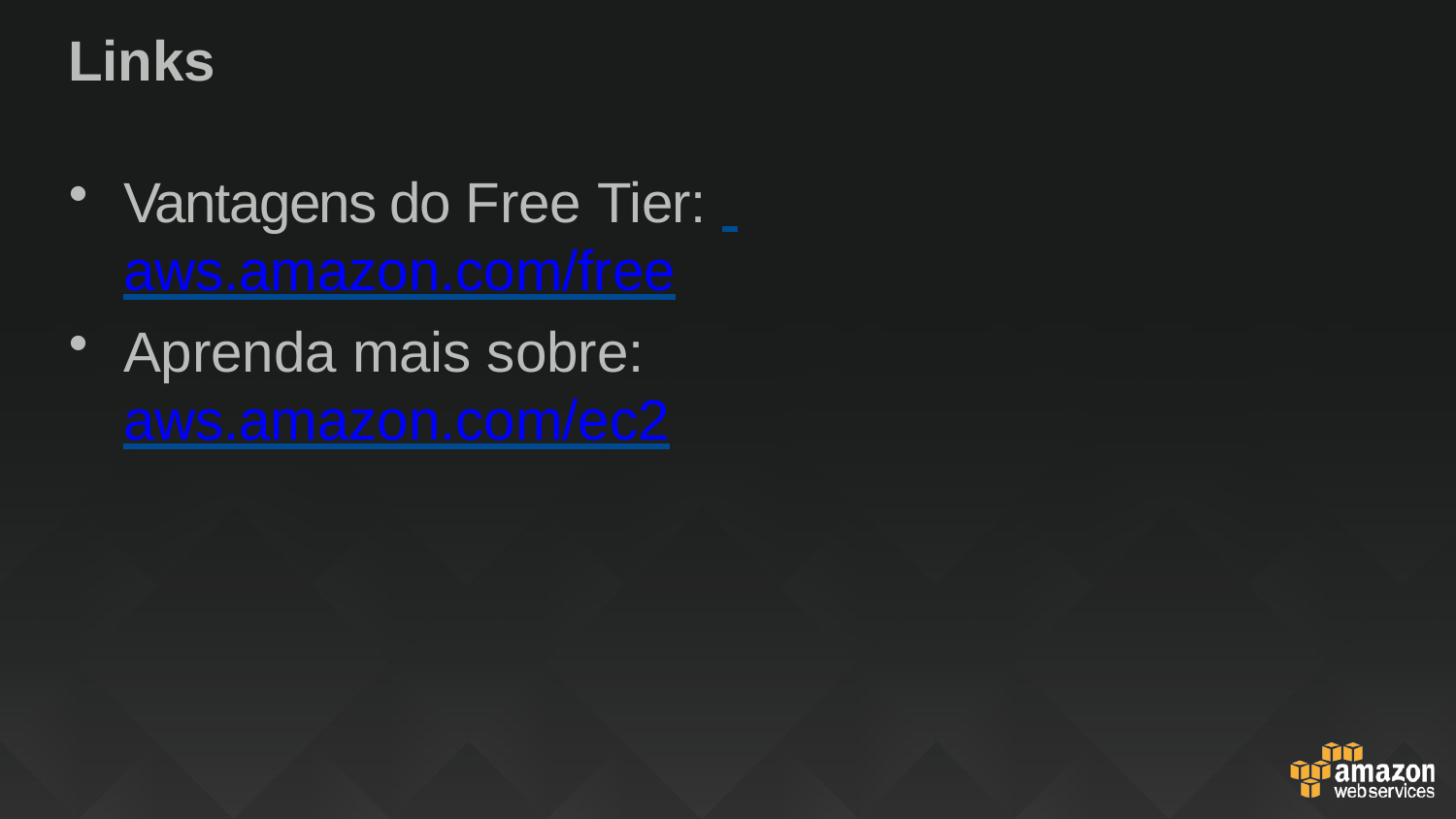

# Links
Vantagens do Free Tier:  aws.amazon.com/free
Aprenda mais sobre: aws.amazon.com/ec2